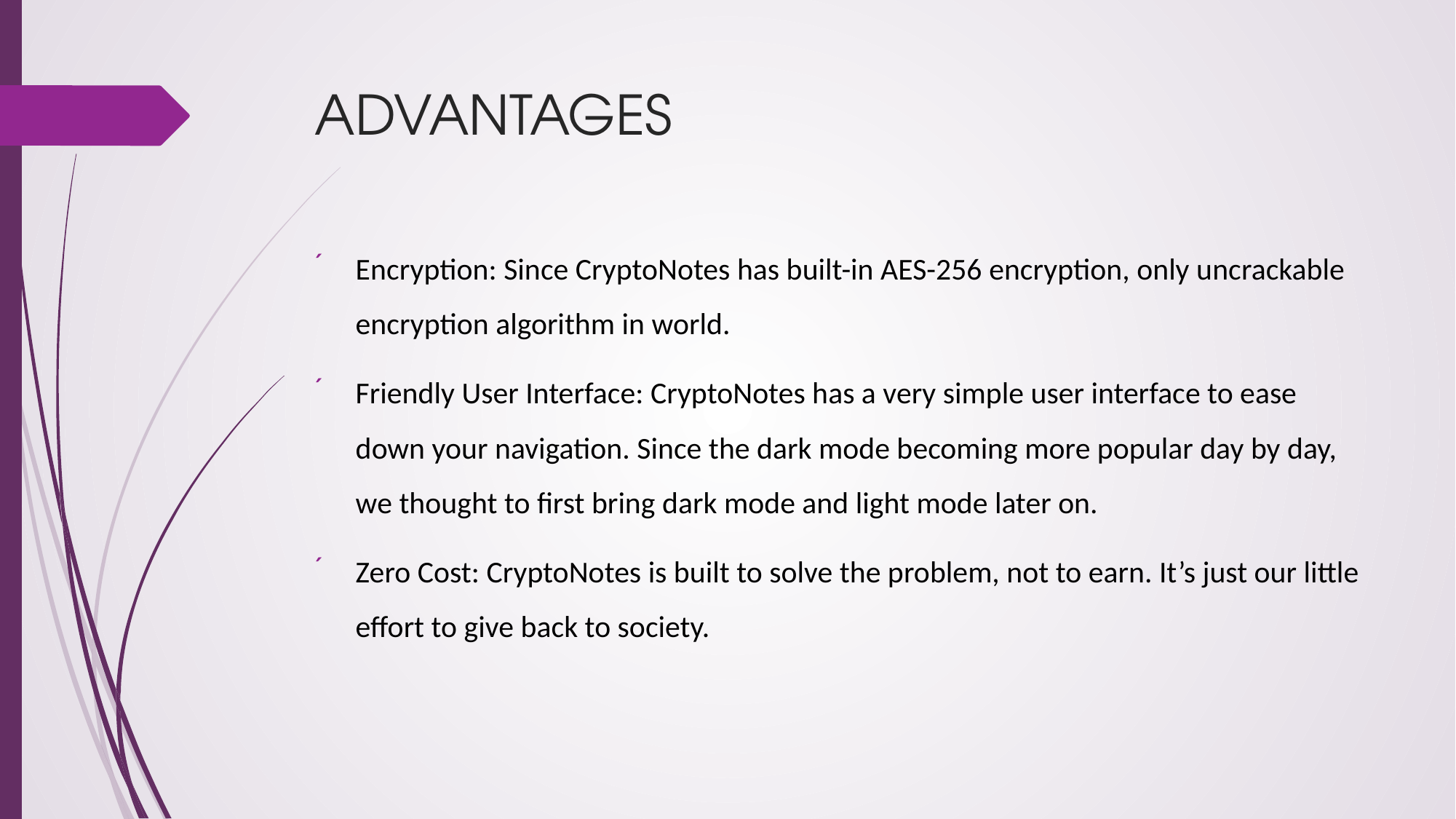

# ADVANTAGES
Encryption: Since CryptoNotes has built-in AES-256 encryption, only uncrackable encryption algorithm in world.
Friendly User Interface: CryptoNotes has a very simple user interface to ease down your navigation. Since the dark mode becoming more popular day by day, we thought to first bring dark mode and light mode later on.
Zero Cost: CryptoNotes is built to solve the problem, not to earn. It’s just our little effort to give back to society.